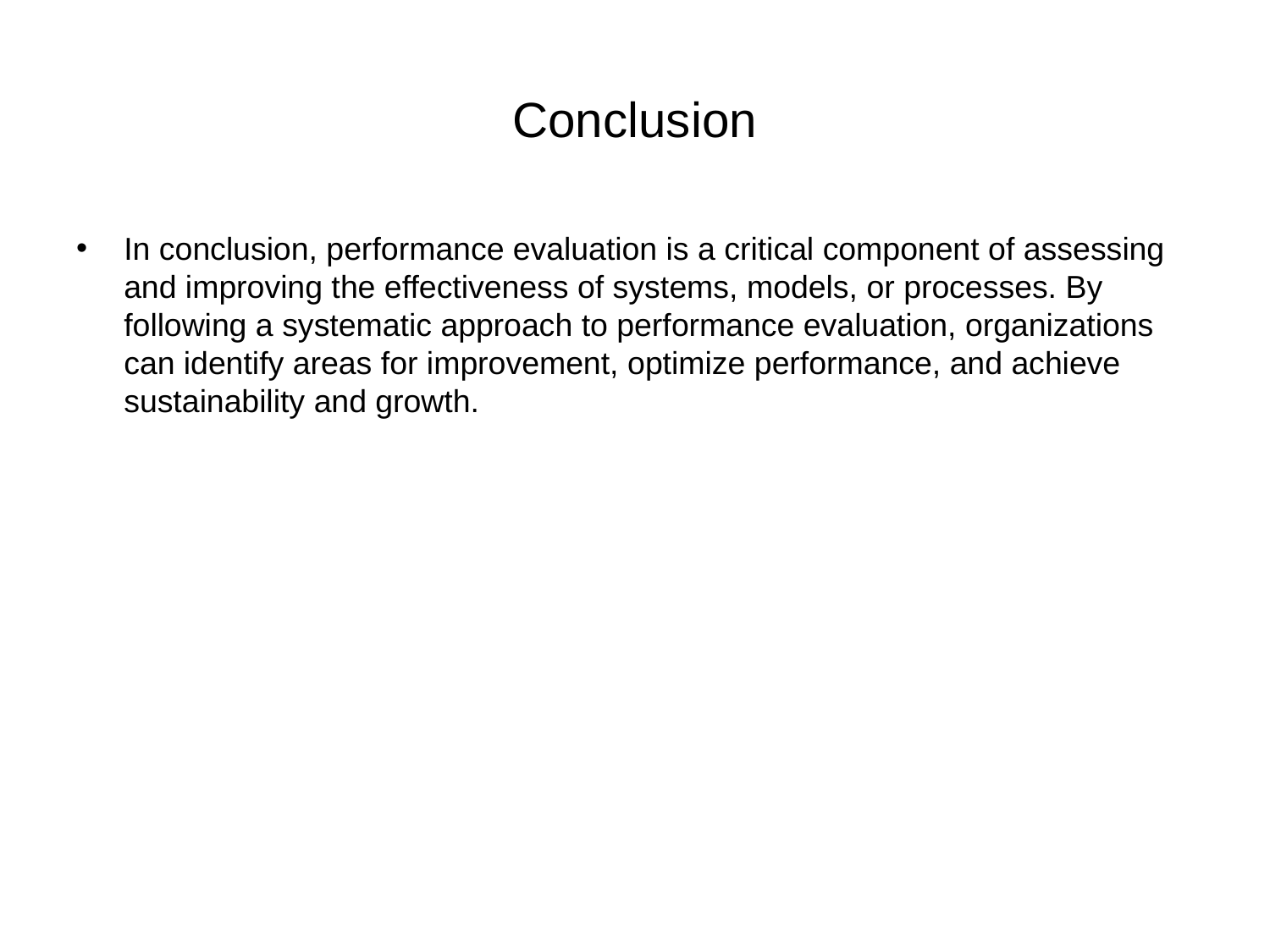

# Conclusion
In conclusion, performance evaluation is a critical component of assessing and improving the effectiveness of systems, models, or processes. By following a systematic approach to performance evaluation, organizations can identify areas for improvement, optimize performance, and achieve sustainability and growth.